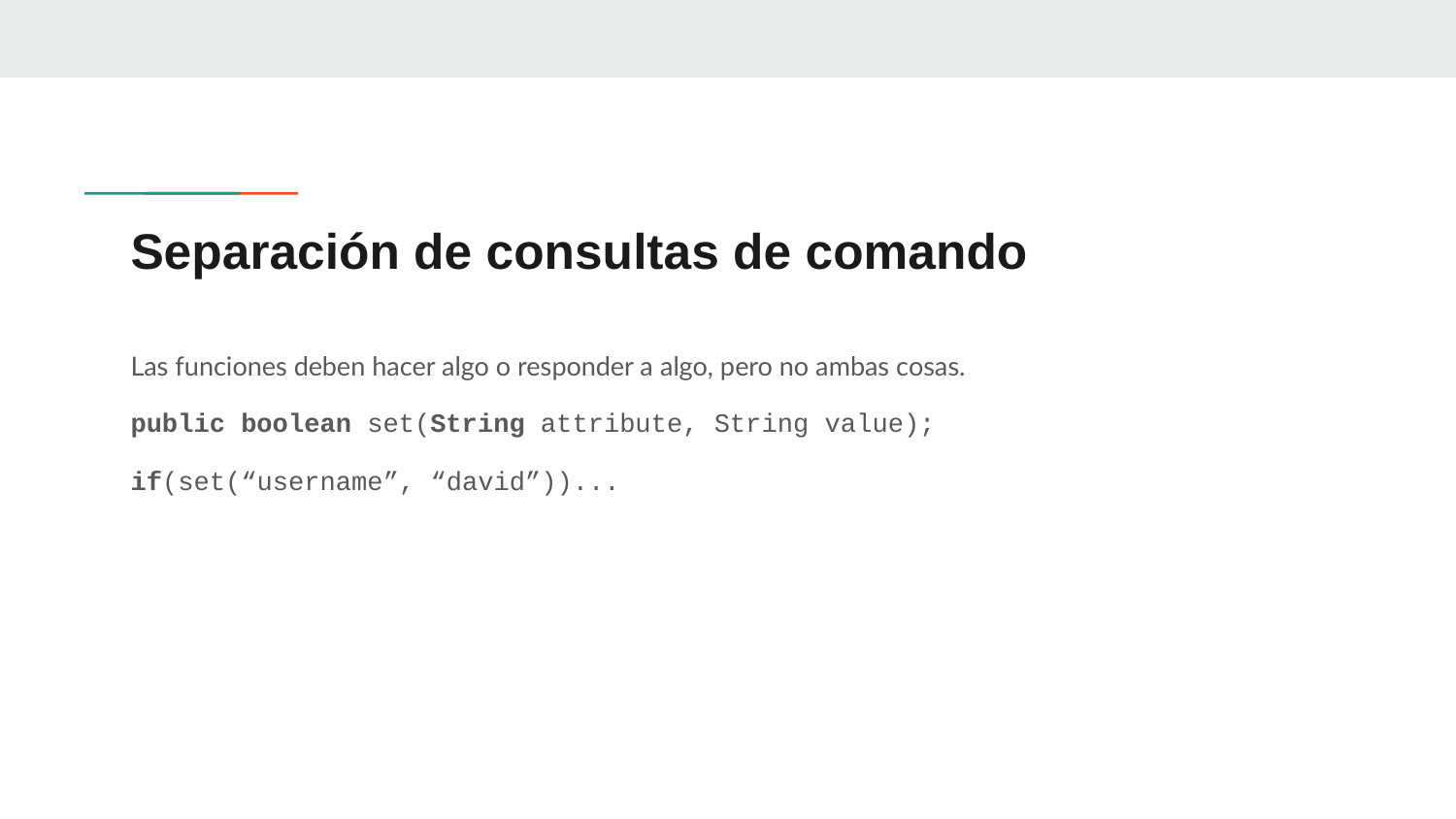

# Separación de consultas de comando
Las funciones deben hacer algo o responder a algo, pero no ambas cosas.
public boolean set(String attribute, String value);
if(set(“username”, “david”))...